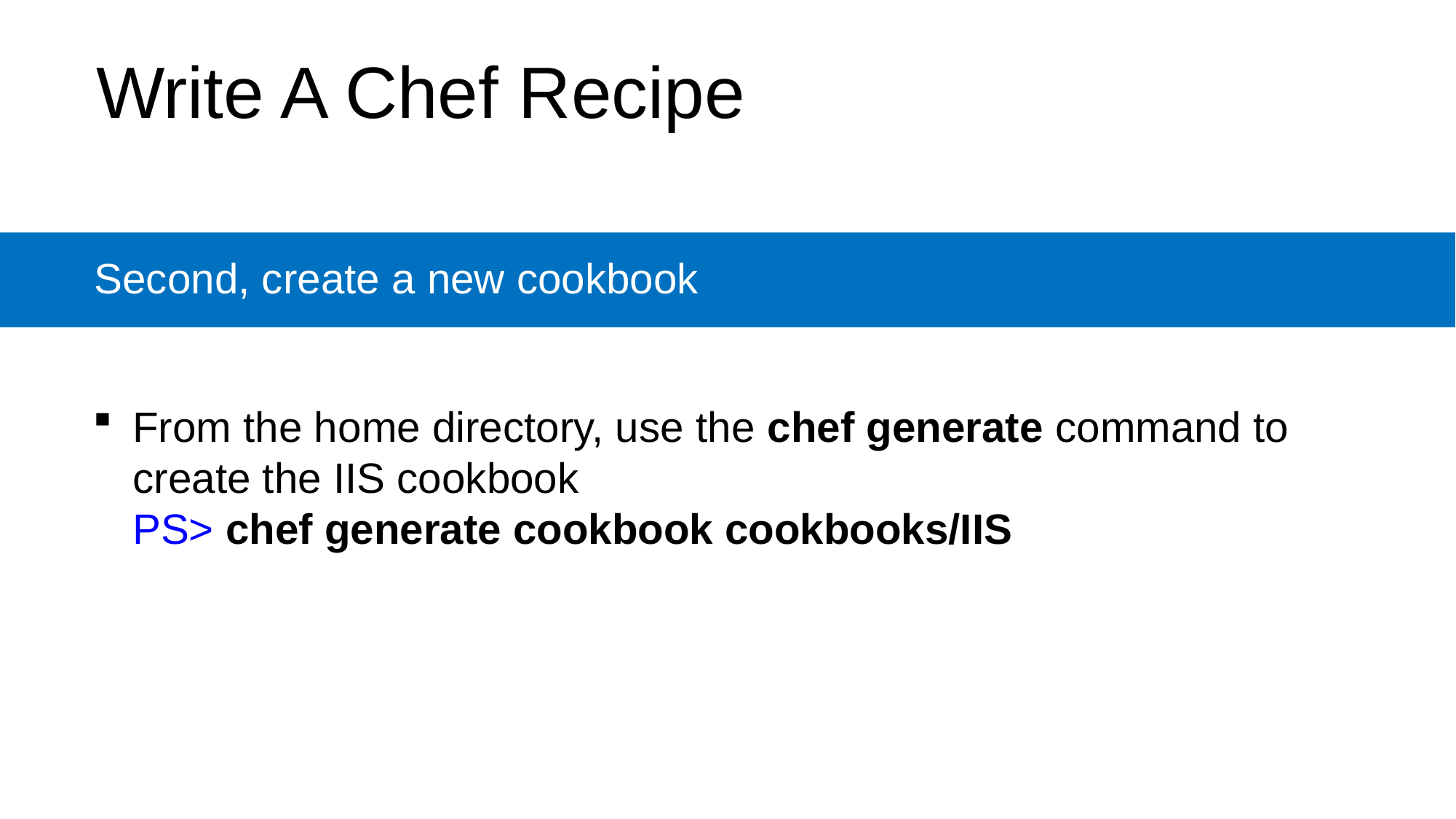

# Write A Chef Recipe
Second, create a new cookbook

From the home directory, use the chef generate command to create the IIS cookbook
PS> chef generate cookbook cookbooks/IIS